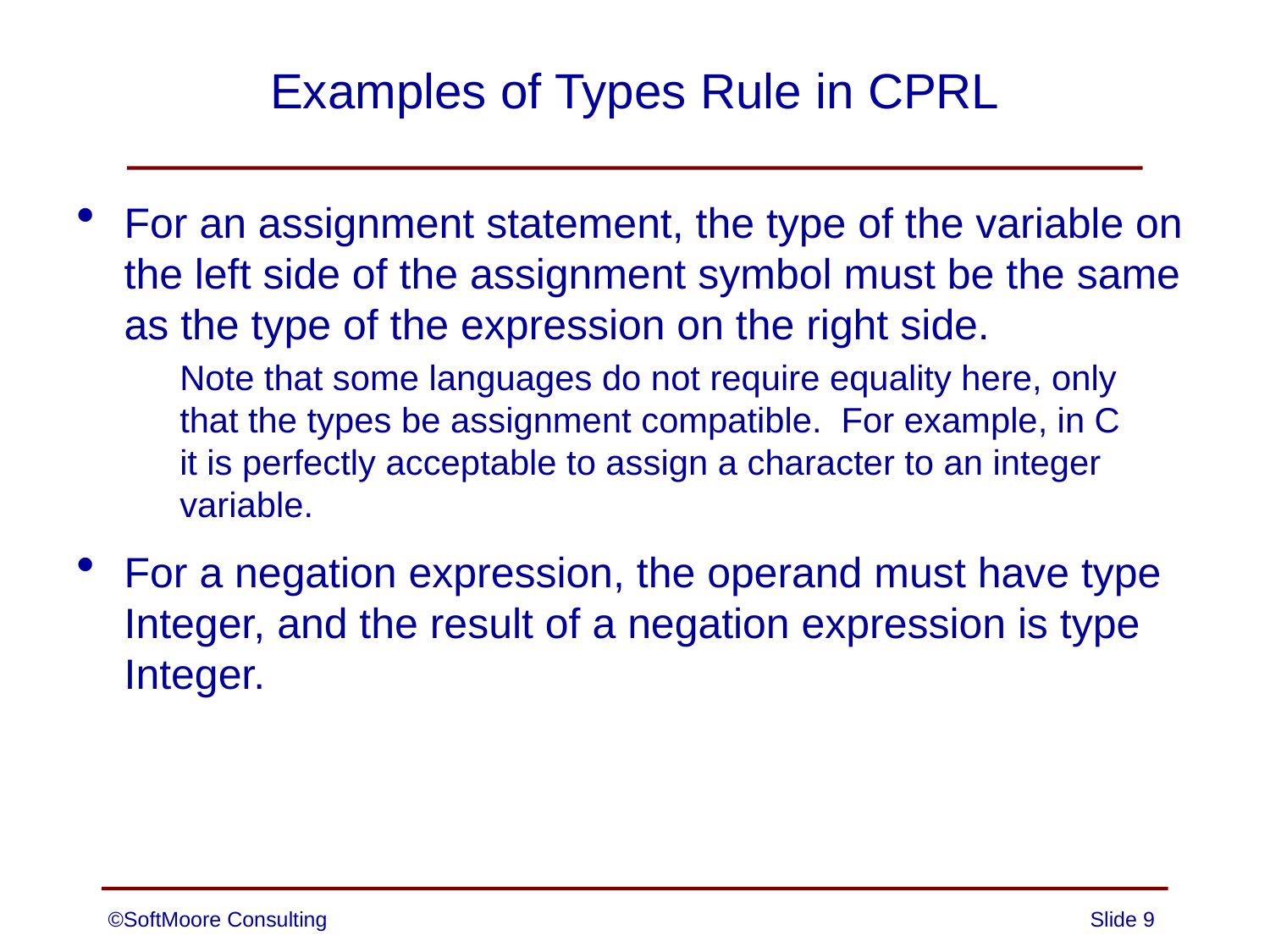

# Examples of Types Rule in CPRL
For an assignment statement, the type of the variable on the left side of the assignment symbol must be the same as the type of the expression on the right side.
	Note that some languages do not require equality here, only
that the types be assignment compatible.  For example, in C
it is perfectly acceptable to assign a character to an integer variable.
For a negation expression, the operand must have type Integer, and the result of a negation expression is type Integer.

©SoftMoore Consulting
Slide 9